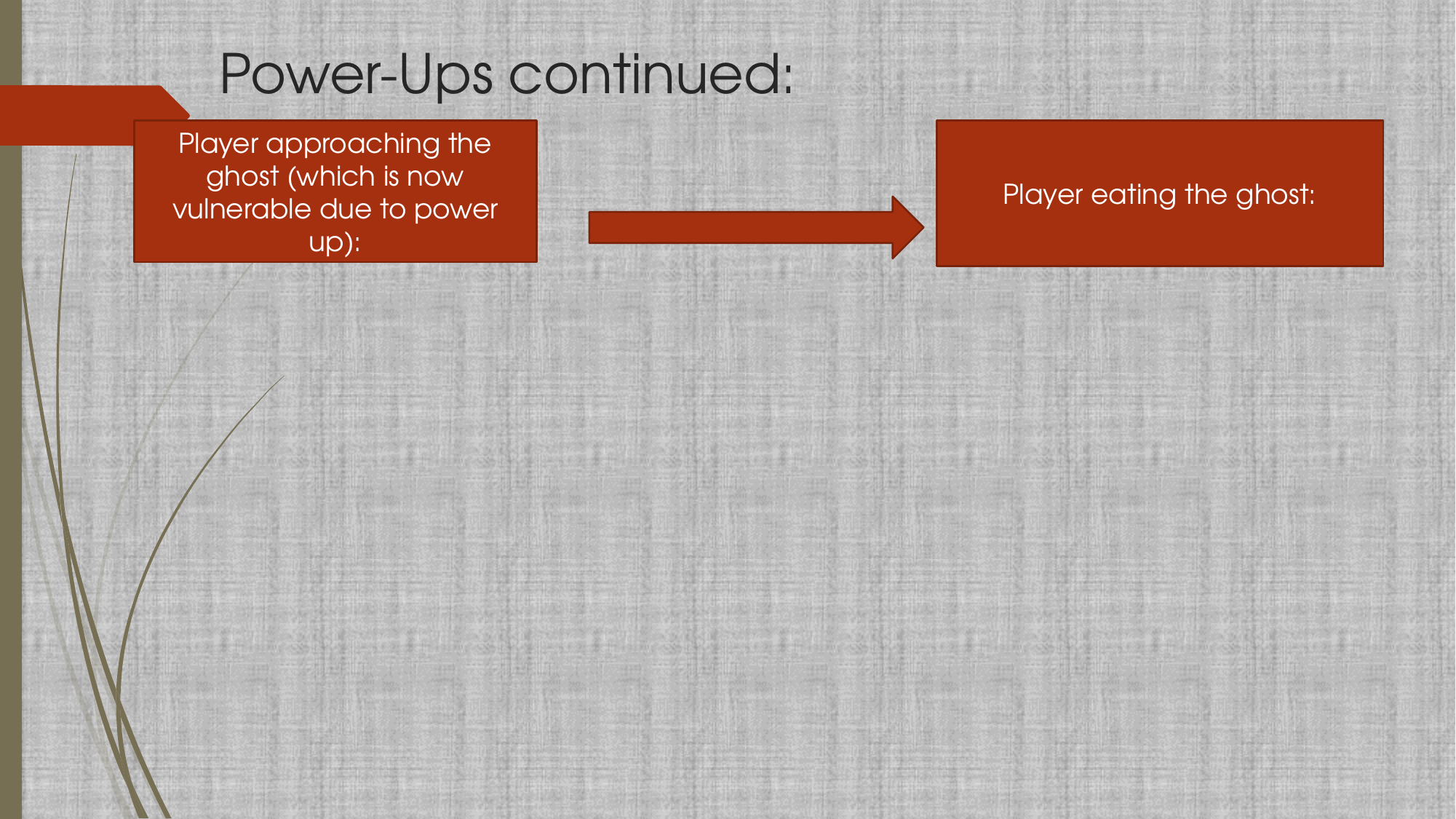

# Power-Ups continued:
Player approaching the ghost (which is now vulnerable due to power up):
Player eating the ghost: